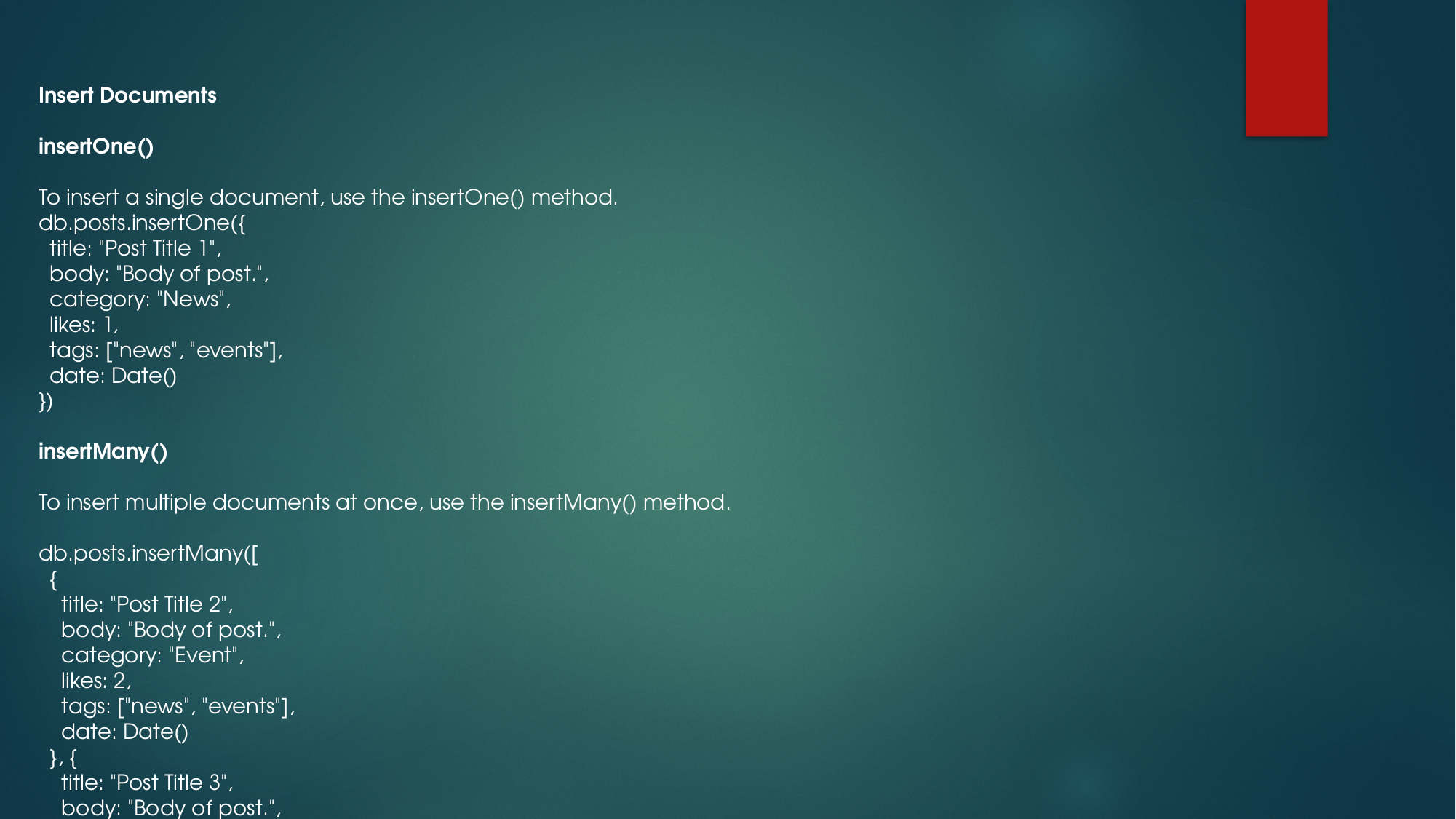

Insert Documents

insertOne()

To insert a single document, use the insertOne() method.
db.posts.insertOne({
  title: "Post Title 1",
  body: "Body of post.",
  category: "News",
  likes: 1,
  tags: ["news", "events"],
  date: Date()
})

insertMany()

To insert multiple documents at once, use the insertMany() method.

db.posts.insertMany([
  {
    title: "Post Title 2",
    body: "Body of post.",
    category: "Event",
    likes: 2,
    tags: ["news", "events"],
    date: Date()
  }, {
    title: "Post Title 3",
    body: "Body of post.",
    category: "Technology",
    likes: 3,
    tags: ["news", "events"],
    date: Date()
  }])